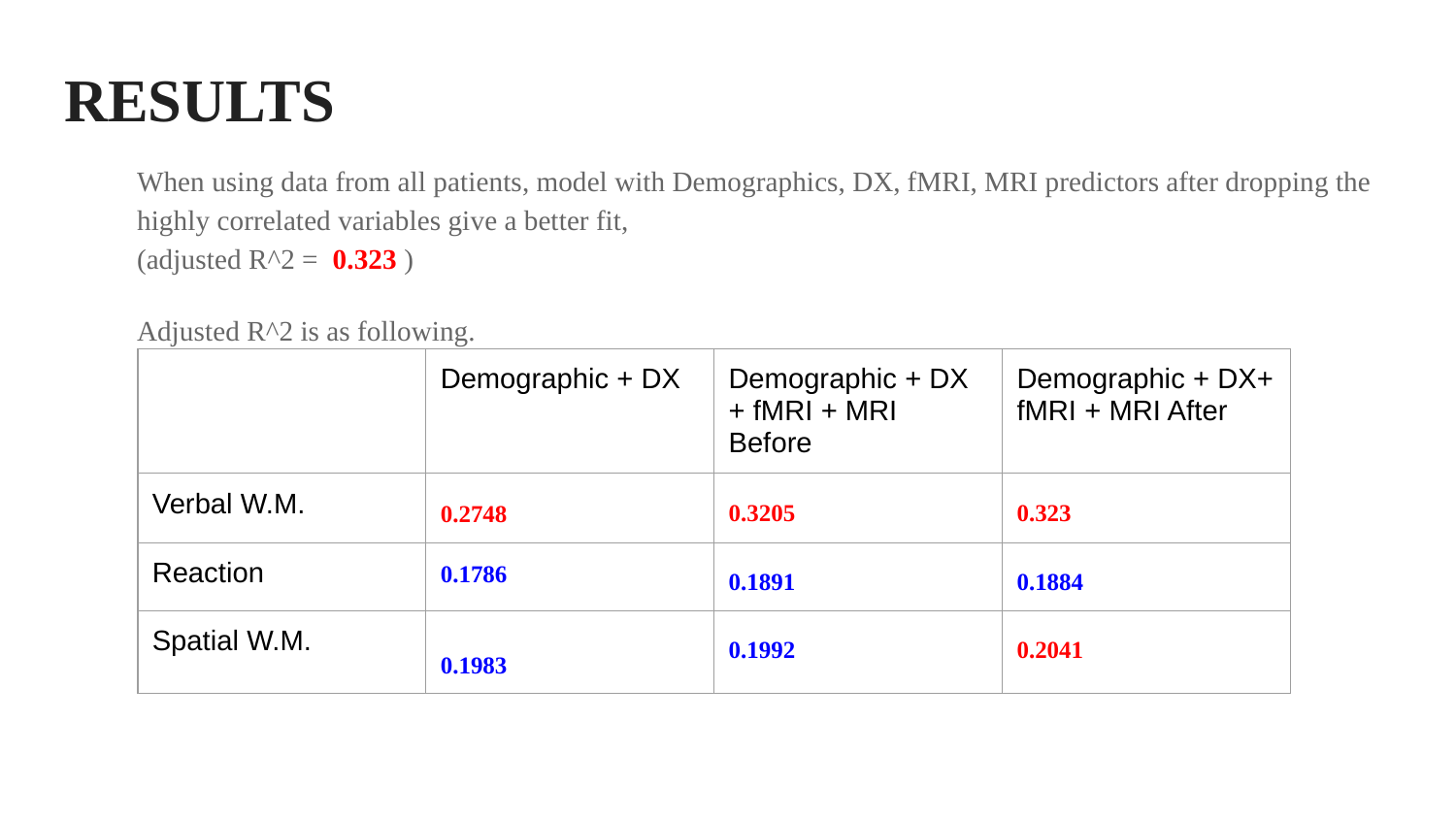

# RESULTS
When using data from all patients, model with Demographics, DX, fMRI, MRI predictors after dropping the highly correlated variables give a better fit,
(adjusted R^2 =  0.323 )
Adjusted R^2 is as following.

|  | Demographic + DX | Demographic + DX + fMRI + MRI Before | Demographic + DX+ fMRI + MRI After |
| --- | --- | --- | --- |
| Verbal W.M. | 0.2748 | 0.3205 | 0.323 |
| Reaction | 0.1786 | 0.1891 | 0.1884 |
| Spatial W.M. | 0.1983 | 0.1992 | 0.2041 |